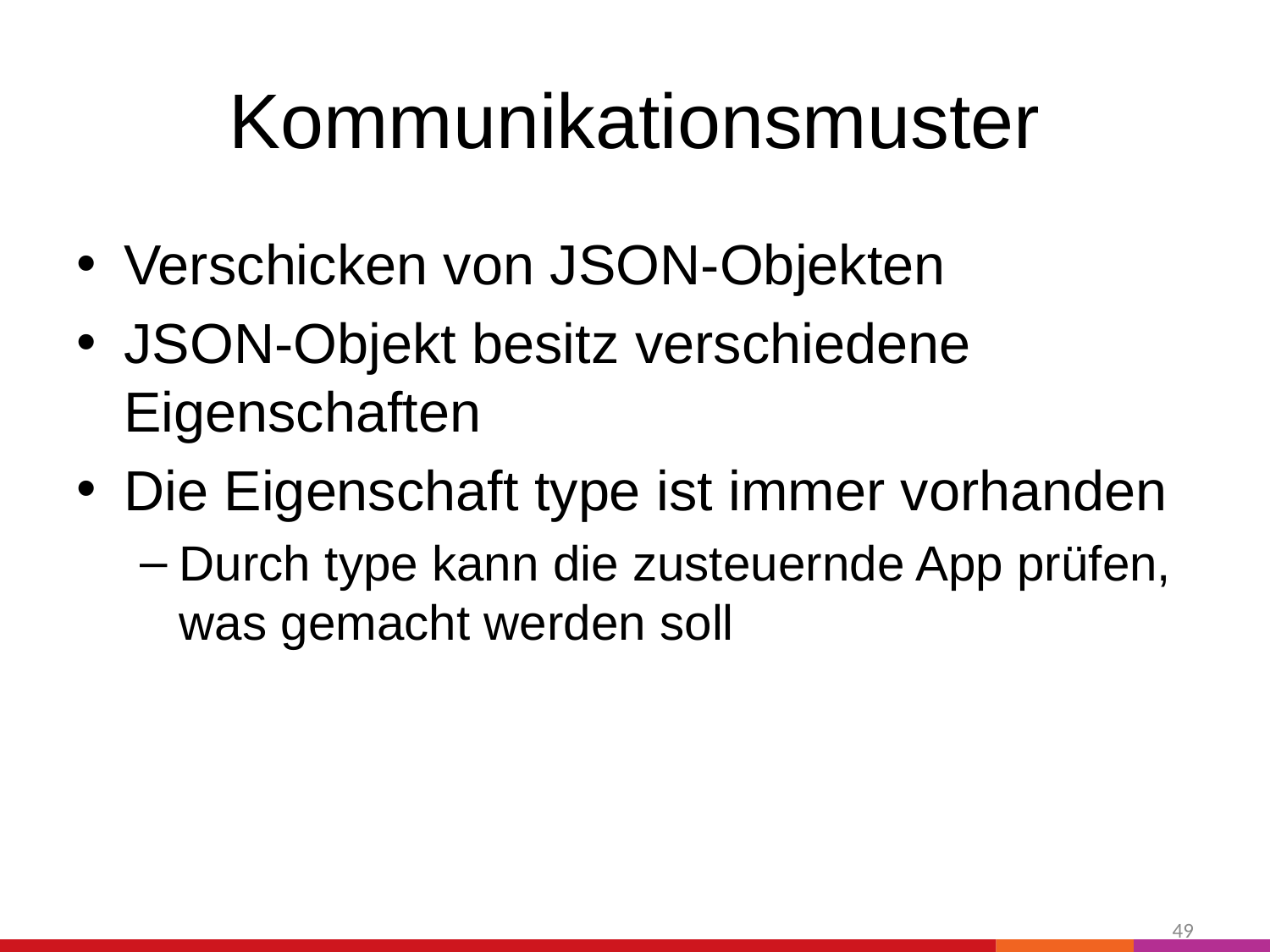

# Kommunikationsmuster
Verschicken von JSON-Objekten
JSON-Objekt besitz verschiedene Eigenschaften
Die Eigenschaft type ist immer vorhanden
Durch type kann die zusteuernde App prüfen, was gemacht werden soll
49